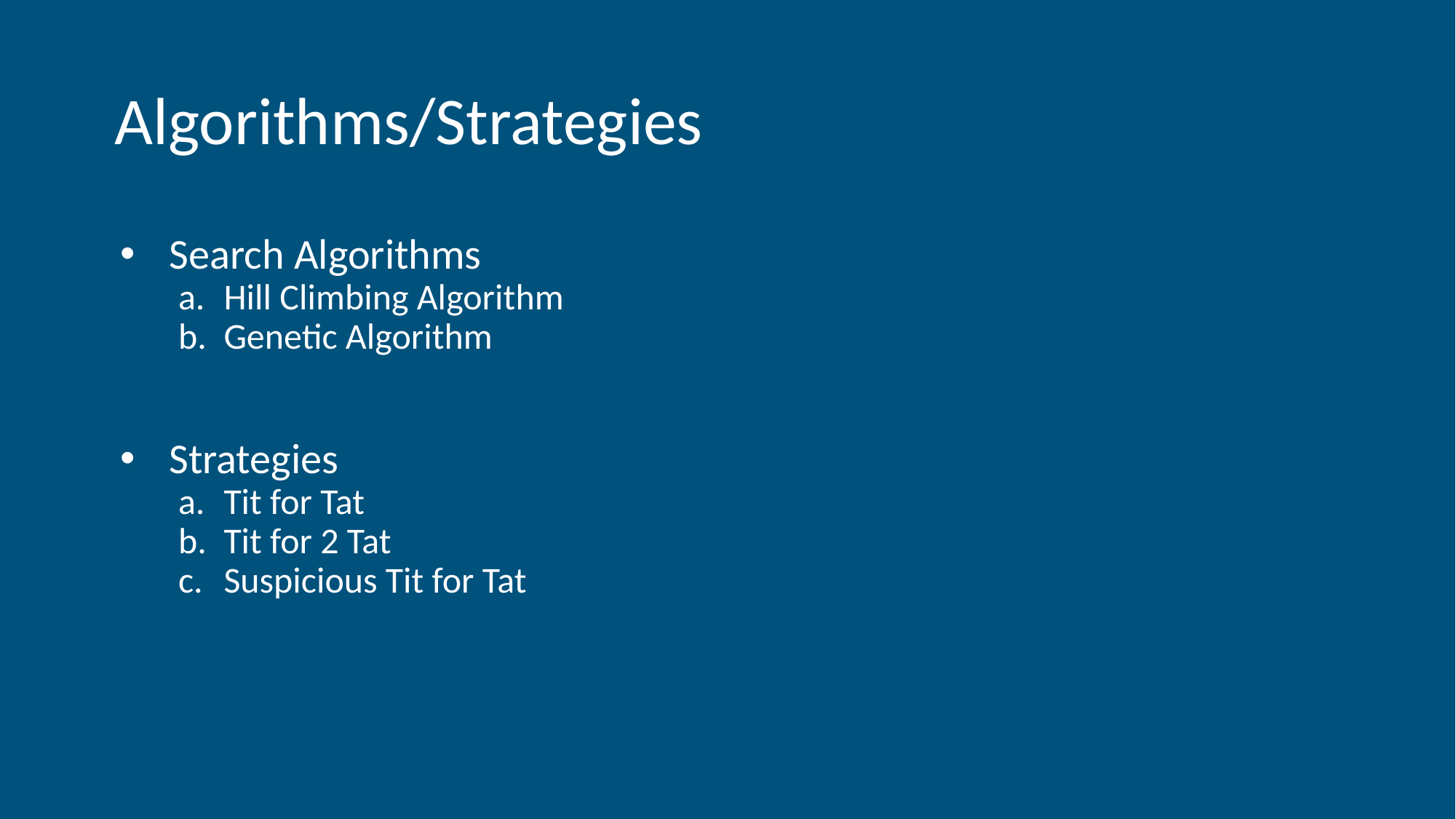

# Algorithms/Strategies
Search Algorithms
Hill Climbing Algorithm
Genetic Algorithm

Strategies
Tit for Tat
Tit for 2 Tat
Suspicious Tit for Tat